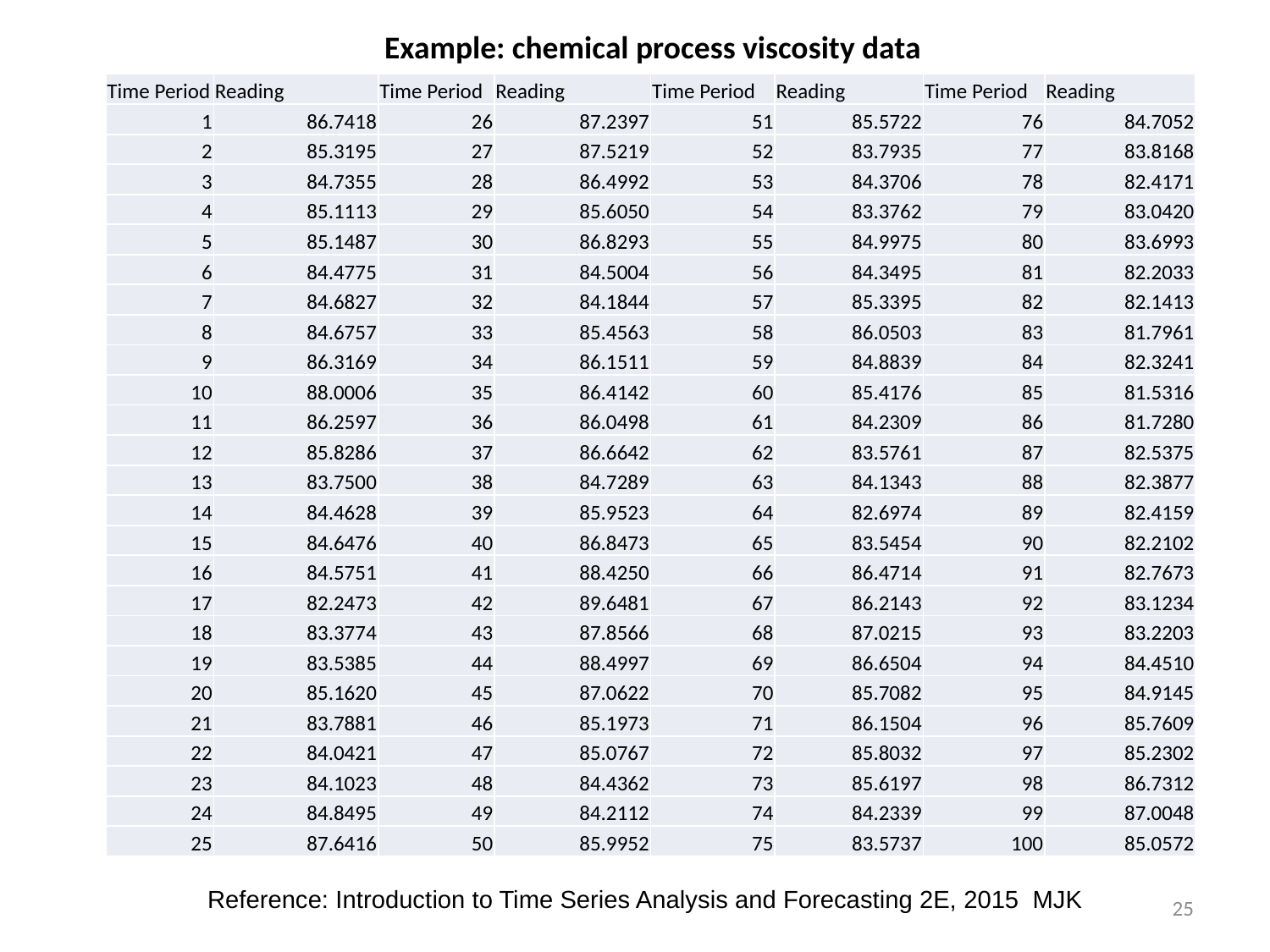

Example: chemical process viscosity data
| Time Period | Reading | Time Period | Reading | Time Period | Reading | Time Period | Reading |
| --- | --- | --- | --- | --- | --- | --- | --- |
| 1 | 86.7418 | 26 | 87.2397 | 51 | 85.5722 | 76 | 84.7052 |
| 2 | 85.3195 | 27 | 87.5219 | 52 | 83.7935 | 77 | 83.8168 |
| 3 | 84.7355 | 28 | 86.4992 | 53 | 84.3706 | 78 | 82.4171 |
| 4 | 85.1113 | 29 | 85.6050 | 54 | 83.3762 | 79 | 83.0420 |
| 5 | 85.1487 | 30 | 86.8293 | 55 | 84.9975 | 80 | 83.6993 |
| 6 | 84.4775 | 31 | 84.5004 | 56 | 84.3495 | 81 | 82.2033 |
| 7 | 84.6827 | 32 | 84.1844 | 57 | 85.3395 | 82 | 82.1413 |
| 8 | 84.6757 | 33 | 85.4563 | 58 | 86.0503 | 83 | 81.7961 |
| 9 | 86.3169 | 34 | 86.1511 | 59 | 84.8839 | 84 | 82.3241 |
| 10 | 88.0006 | 35 | 86.4142 | 60 | 85.4176 | 85 | 81.5316 |
| 11 | 86.2597 | 36 | 86.0498 | 61 | 84.2309 | 86 | 81.7280 |
| 12 | 85.8286 | 37 | 86.6642 | 62 | 83.5761 | 87 | 82.5375 |
| 13 | 83.7500 | 38 | 84.7289 | 63 | 84.1343 | 88 | 82.3877 |
| 14 | 84.4628 | 39 | 85.9523 | 64 | 82.6974 | 89 | 82.4159 |
| 15 | 84.6476 | 40 | 86.8473 | 65 | 83.5454 | 90 | 82.2102 |
| 16 | 84.5751 | 41 | 88.4250 | 66 | 86.4714 | 91 | 82.7673 |
| 17 | 82.2473 | 42 | 89.6481 | 67 | 86.2143 | 92 | 83.1234 |
| 18 | 83.3774 | 43 | 87.8566 | 68 | 87.0215 | 93 | 83.2203 |
| 19 | 83.5385 | 44 | 88.4997 | 69 | 86.6504 | 94 | 84.4510 |
| 20 | 85.1620 | 45 | 87.0622 | 70 | 85.7082 | 95 | 84.9145 |
| 21 | 83.7881 | 46 | 85.1973 | 71 | 86.1504 | 96 | 85.7609 |
| 22 | 84.0421 | 47 | 85.0767 | 72 | 85.8032 | 97 | 85.2302 |
| 23 | 84.1023 | 48 | 84.4362 | 73 | 85.6197 | 98 | 86.7312 |
| 24 | 84.8495 | 49 | 84.2112 | 74 | 84.2339 | 99 | 87.0048 |
| 25 | 87.6416 | 50 | 85.9952 | 75 | 83.5737 | 100 | 85.0572 |
Reference: Introduction to Time Series Analysis and Forecasting 2E, 2015  MJK
25